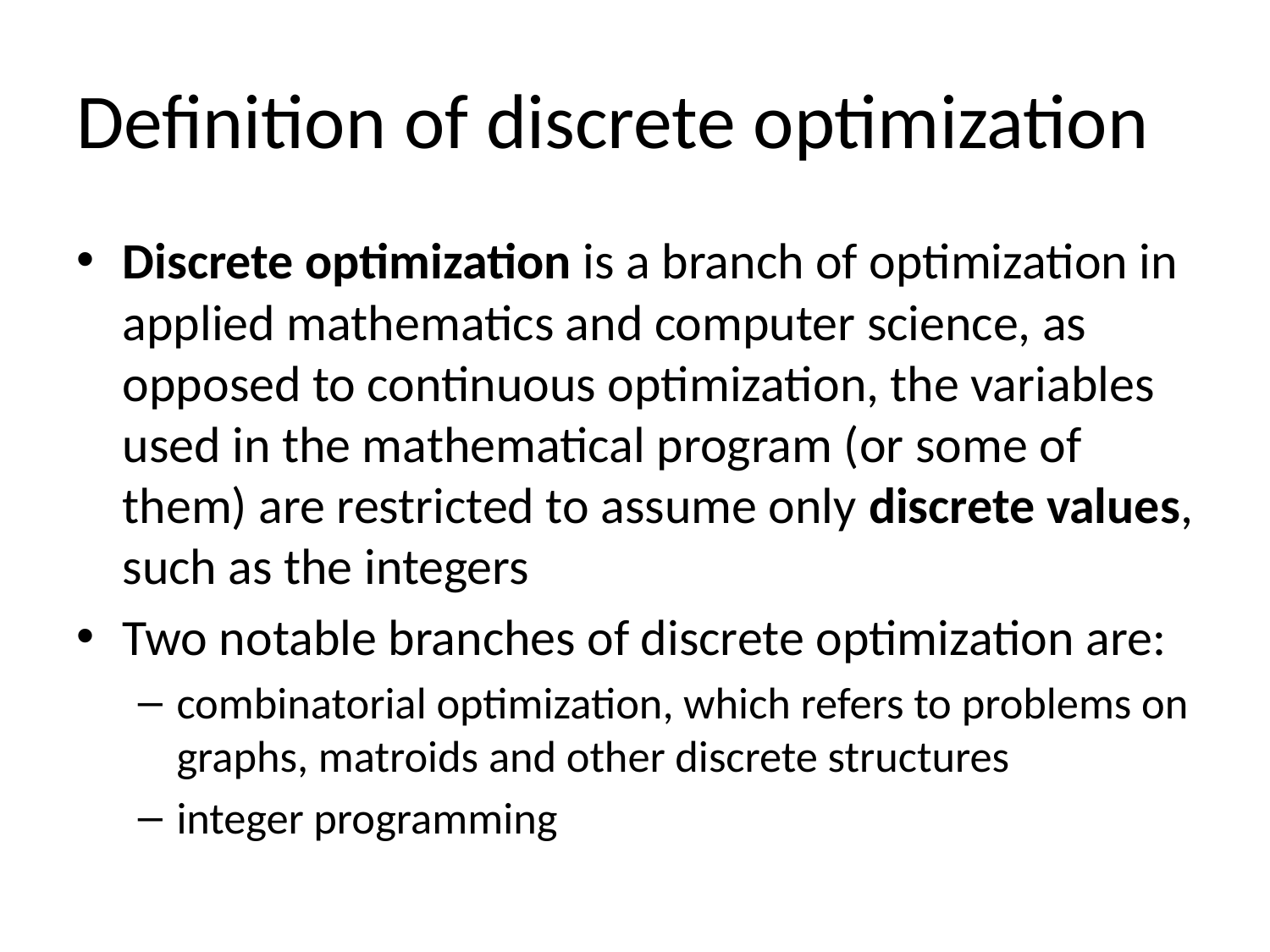

# Definition of discrete optimization
Discrete optimization is a branch of optimization in applied mathematics and computer science, as opposed to continuous optimization, the variables used in the mathematical program (or some of them) are restricted to assume only discrete values, such as the integers
Two notable branches of discrete optimization are:
combinatorial optimization, which refers to problems on graphs, matroids and other discrete structures
integer programming